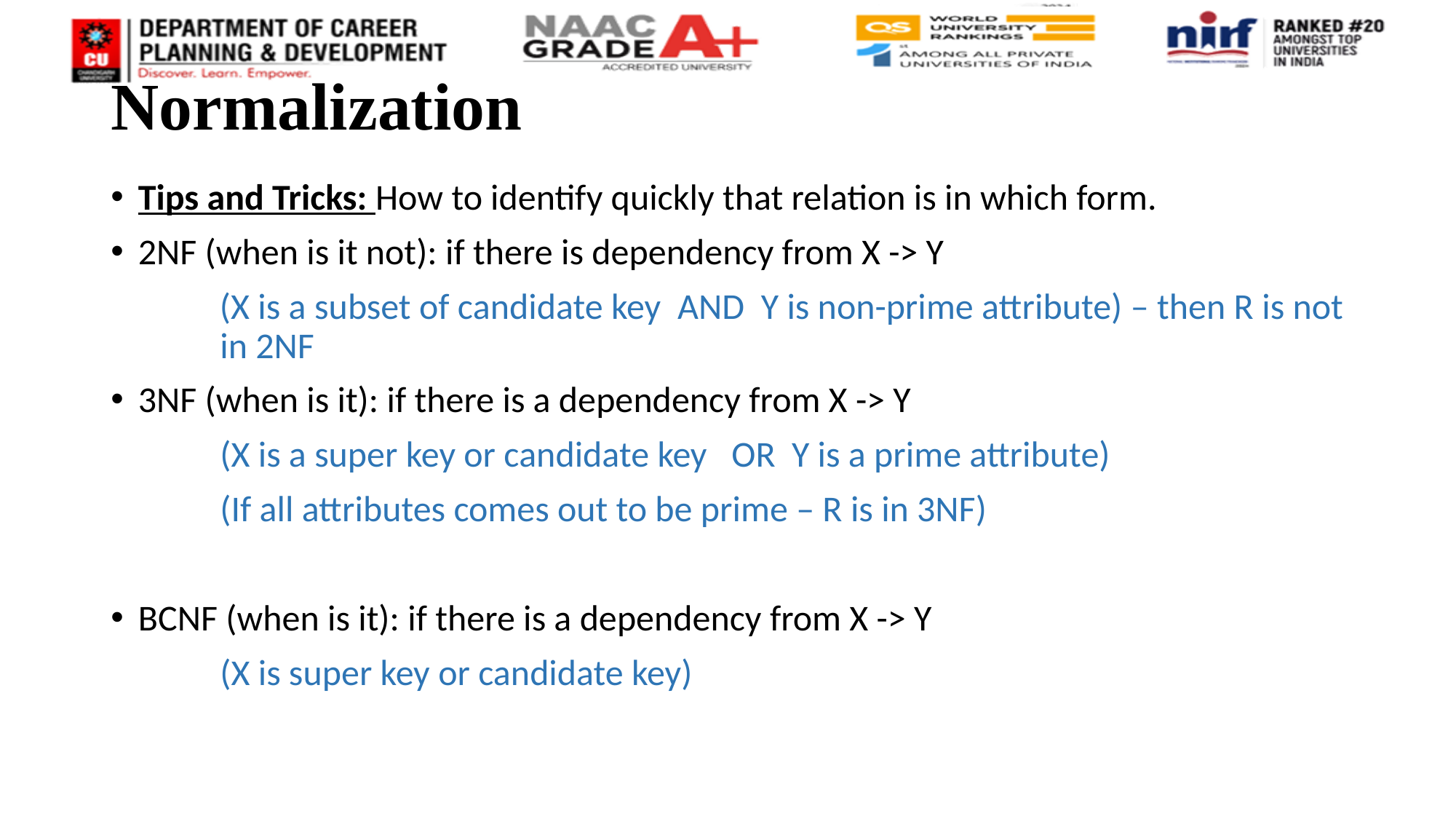

# Normalization
Tips and Tricks: How to identify quickly that relation is in which form.
2NF (when is it not): if there is dependency from X -> Y
             (X is a subset of candidate key  AND  Y is non-prime attribute) – then R is not 	in 2NF
3NF (when is it): if there is a dependency from X -> Y
	(X is a super key or candidate key   OR  Y is a prime attribute)
	(If all attributes comes out to be prime – R is in 3NF)

BCNF (when is it): if there is a dependency from X -> Y
	(X is super key or candidate key)